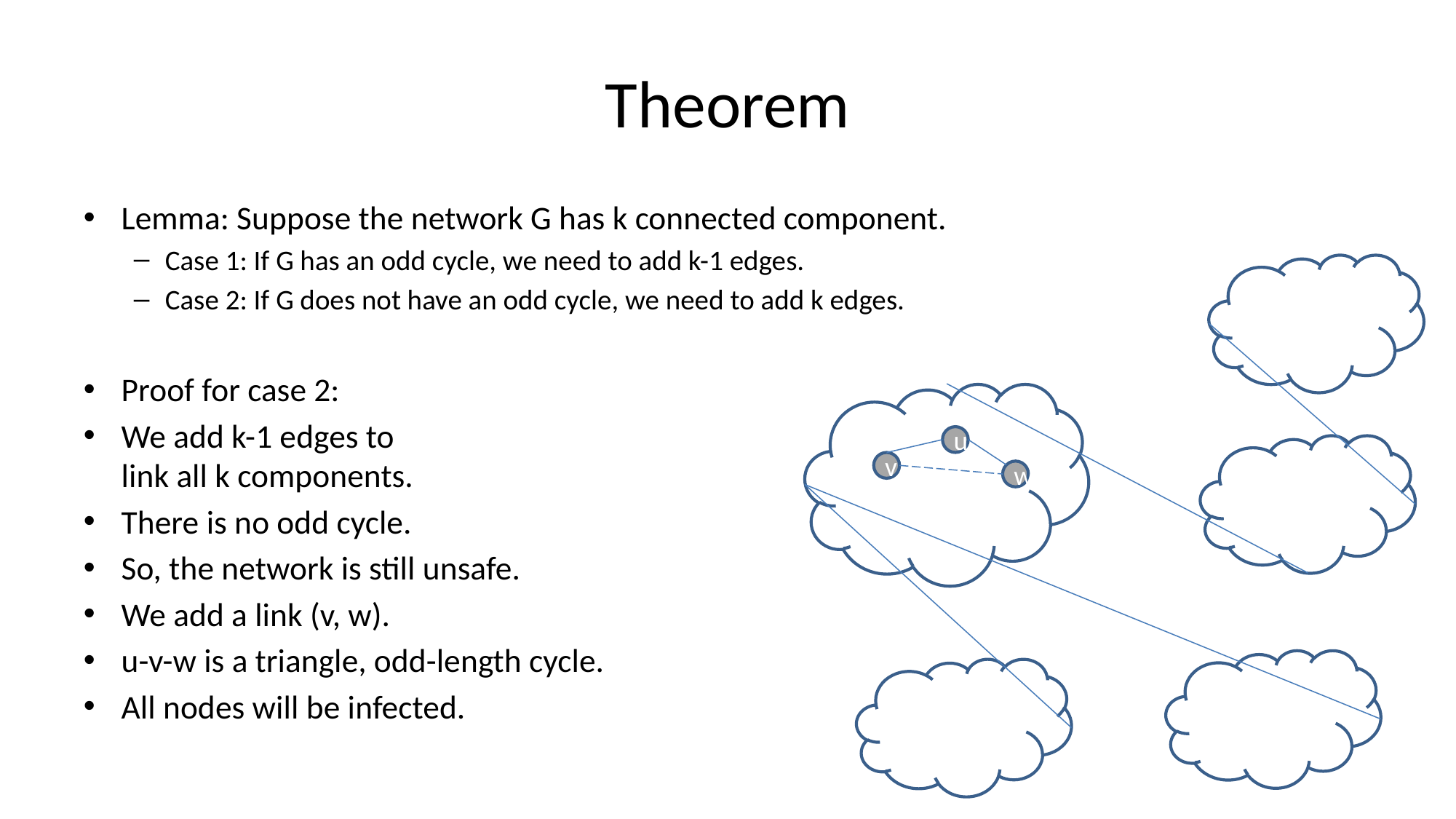

# Theorem
Lemma: Suppose the network G has k connected component.
Case 1: If G has an odd cycle, we need to add k-1 edges.
Case 2: If G does not have an odd cycle, we need to add k edges.

Proof for case 2:
We add k-1 edges to
link all k components.
There is no odd cycle.
So, the network is still unsafe.
We add a link (v, w).
u-v-w is a triangle, odd-length cycle.
All nodes will be infected.

u

v
w